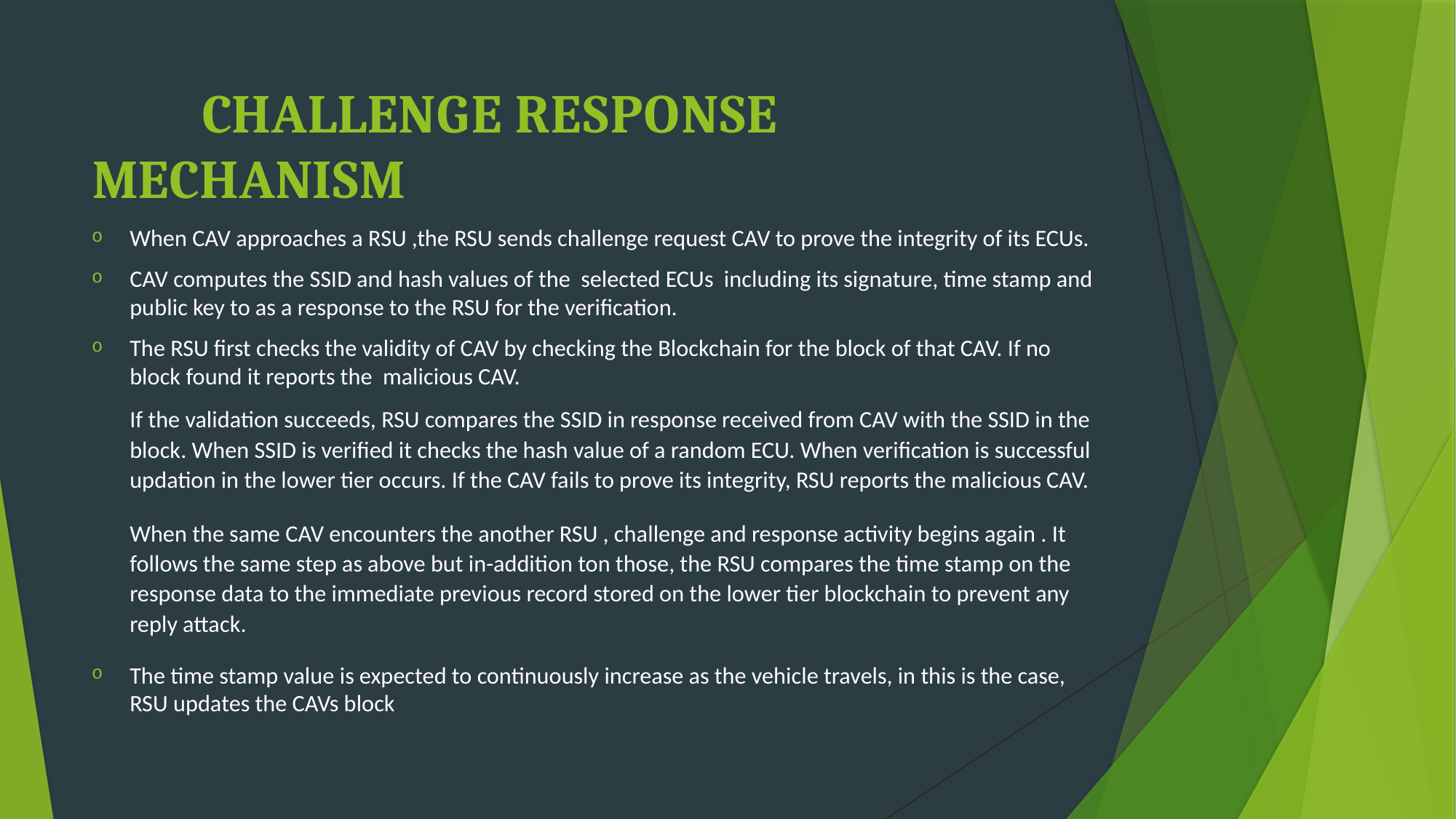

# CHALLENGE RESPONSE MECHANISM
When CAV approaches a RSU ,the RSU sends challenge request CAV to prove the integrity of its ECUs.
CAV computes the SSID and hash values of the  selected ECUs  including its signature, time stamp and public key to as a response to the RSU for the verification.
The RSU first checks the validity of CAV by checking the Blockchain for the block of that CAV. If no block found it reports the  malicious CAV.
If the validation succeeds, RSU compares the SSID in response received from CAV with the SSID in the block. When SSID is verified it checks the hash value of a random ECU. When verification is successful updation in the lower tier occurs. If the CAV fails to prove its integrity, RSU reports the malicious CAV.
When the same CAV encounters the another RSU , challenge and response activity begins again . It follows the same step as above but in-addition ton those, the RSU compares the time stamp on the response data to the immediate previous record stored on the lower tier blockchain to prevent any reply attack.
The time stamp value is expected to continuously increase as the vehicle travels, in this is the case, RSU updates the CAVs block